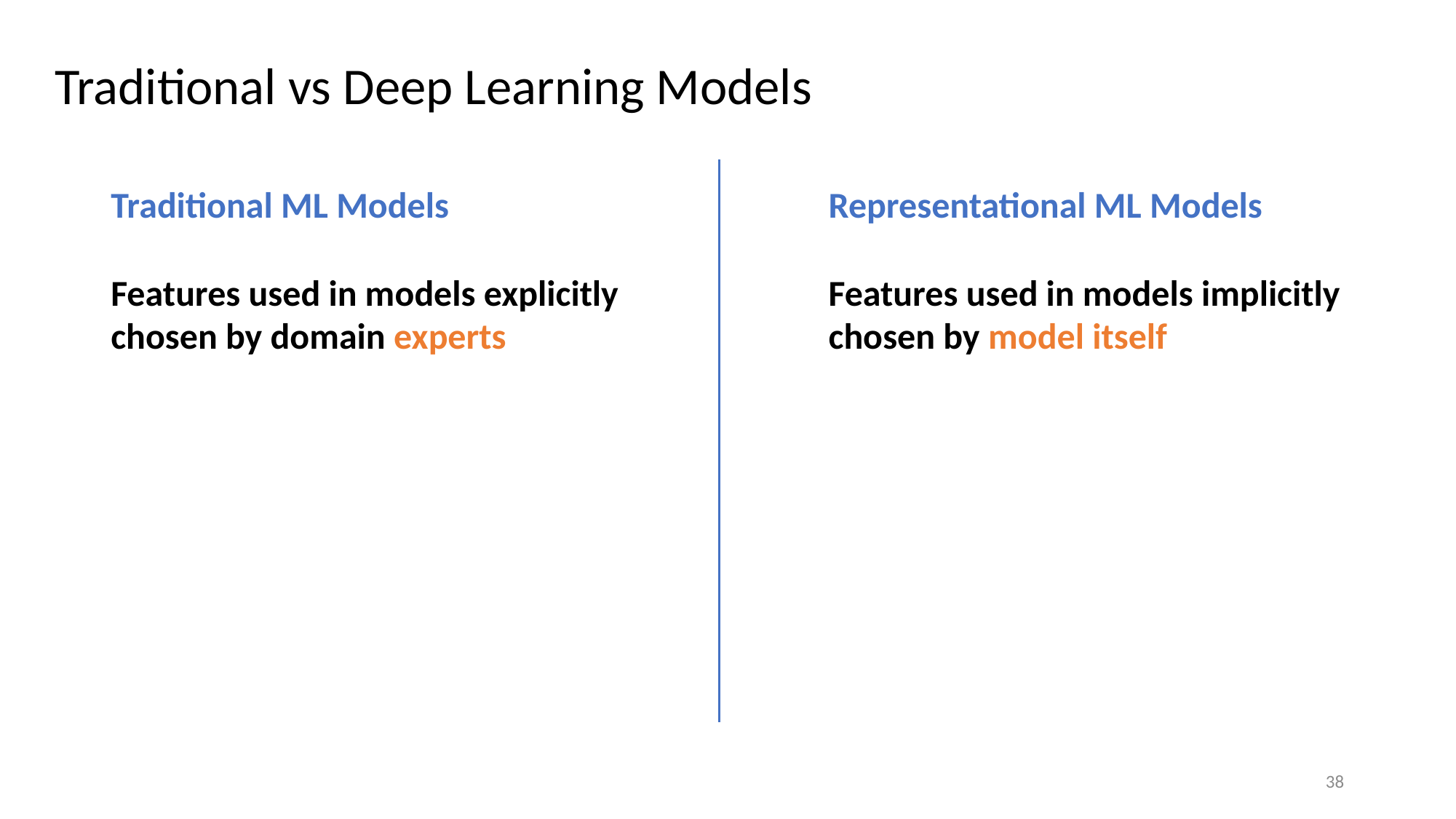

# Traditional vs Deep Learning Models
Traditional ML Models

Features used in models explicitly chosen by domain experts

Representational ML Models

Features used in models implicitly chosen by model itself

38